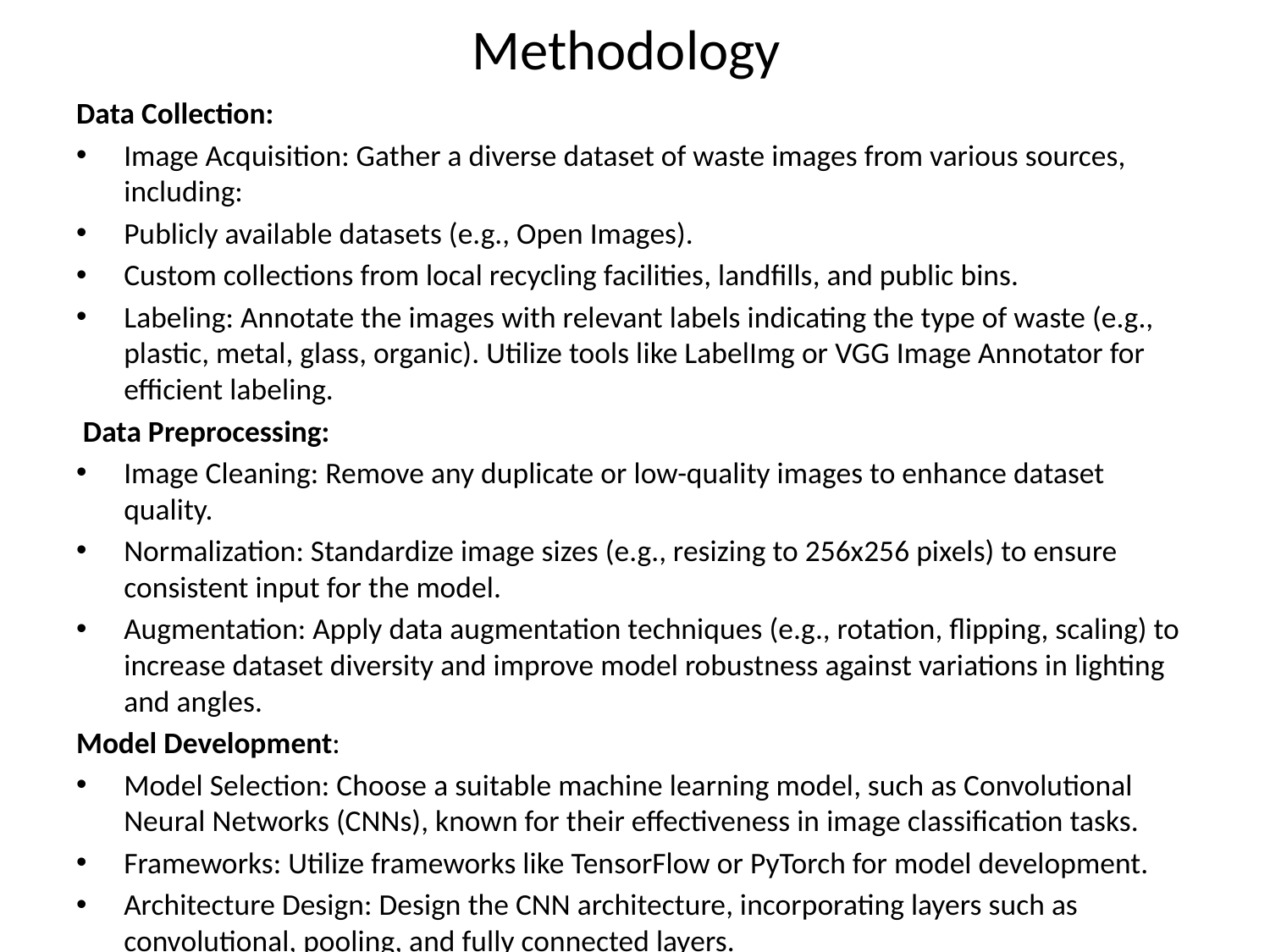

# Methodology
Data Collection:
Image Acquisition: Gather a diverse dataset of waste images from various sources, including:
Publicly available datasets (e.g., Open Images).
Custom collections from local recycling facilities, landfills, and public bins.
Labeling: Annotate the images with relevant labels indicating the type of waste (e.g., plastic, metal, glass, organic). Utilize tools like LabelImg or VGG Image Annotator for efficient labeling.
 Data Preprocessing:
Image Cleaning: Remove any duplicate or low-quality images to enhance dataset quality.
Normalization: Standardize image sizes (e.g., resizing to 256x256 pixels) to ensure consistent input for the model.
Augmentation: Apply data augmentation techniques (e.g., rotation, flipping, scaling) to increase dataset diversity and improve model robustness against variations in lighting and angles.
Model Development:
Model Selection: Choose a suitable machine learning model, such as Convolutional Neural Networks (CNNs), known for their effectiveness in image classification tasks.
Frameworks: Utilize frameworks like TensorFlow or PyTorch for model development.
Architecture Design: Design the CNN architecture, incorporating layers such as convolutional, pooling, and fully connected layers.